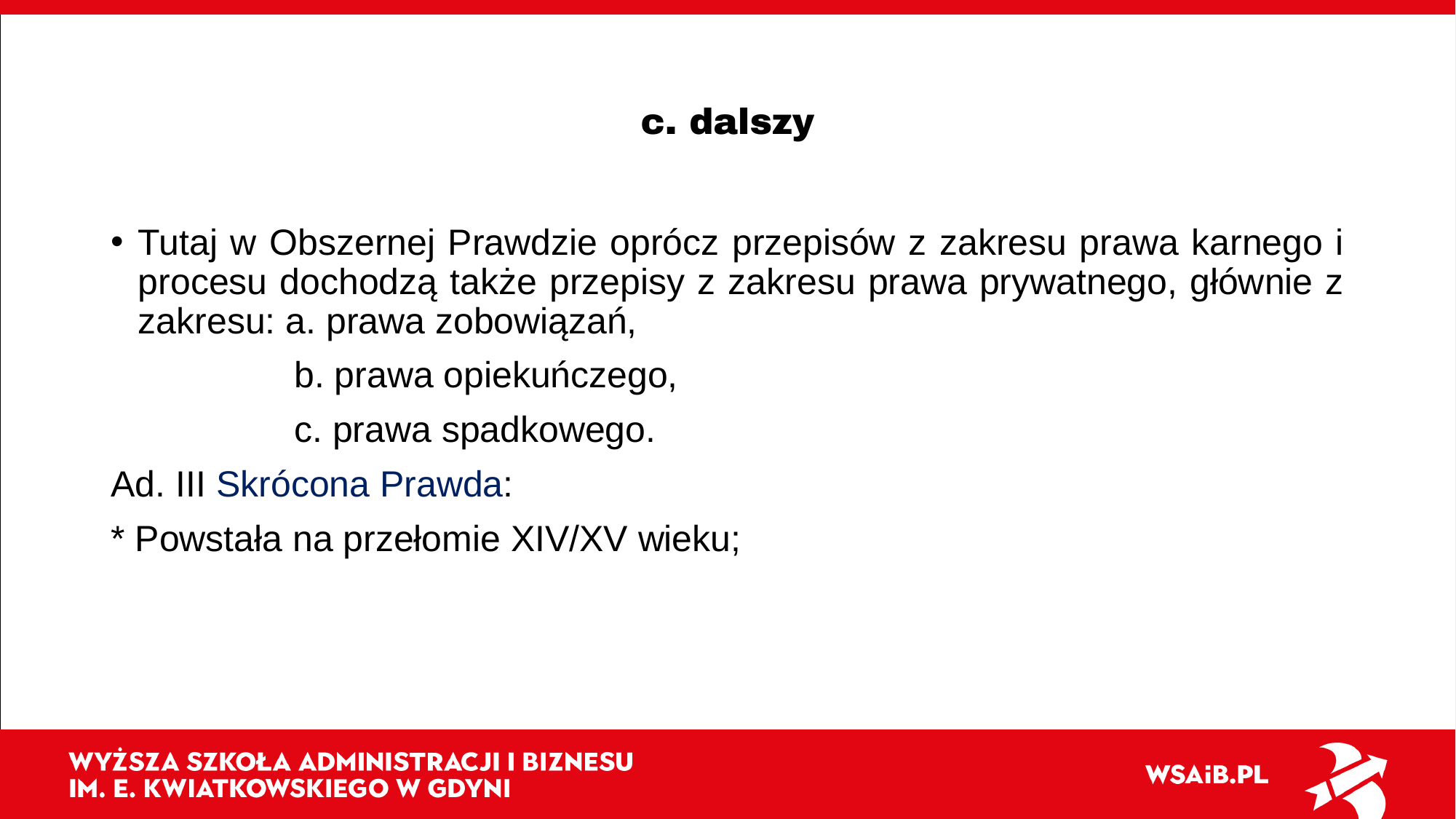

# c. dalszy
Tutaj w Obszernej Prawdzie oprócz przepisów z zakresu prawa karnego i procesu dochodzą także przepisy z zakresu prawa prywatnego, głównie z zakresu: a. prawa zobowiązań,
                  b. prawa opiekuńczego,
                  c. prawa spadkowego.
Ad. III Skrócona Prawda:
* Powstała na przełomie XIV/XV wieku;